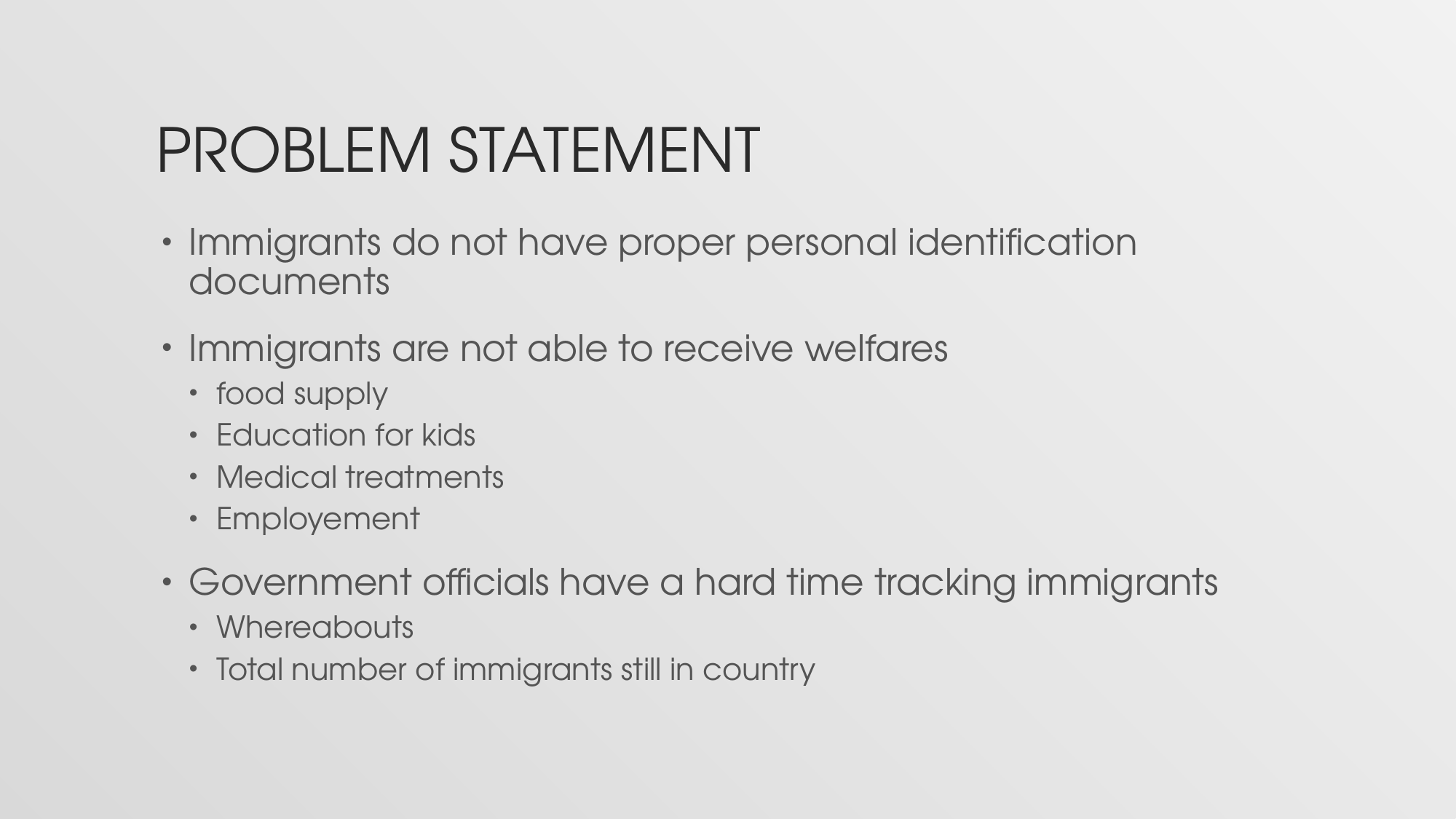

# PROBLEM STATEMENT
Immigrants do not have proper personal identification documents
Immigrants are not able to receive welfares
food supply
Education for kids
Medical treatments
Employement
Government officials have a hard time tracking immigrants
Whereabouts
Total number of immigrants still in country